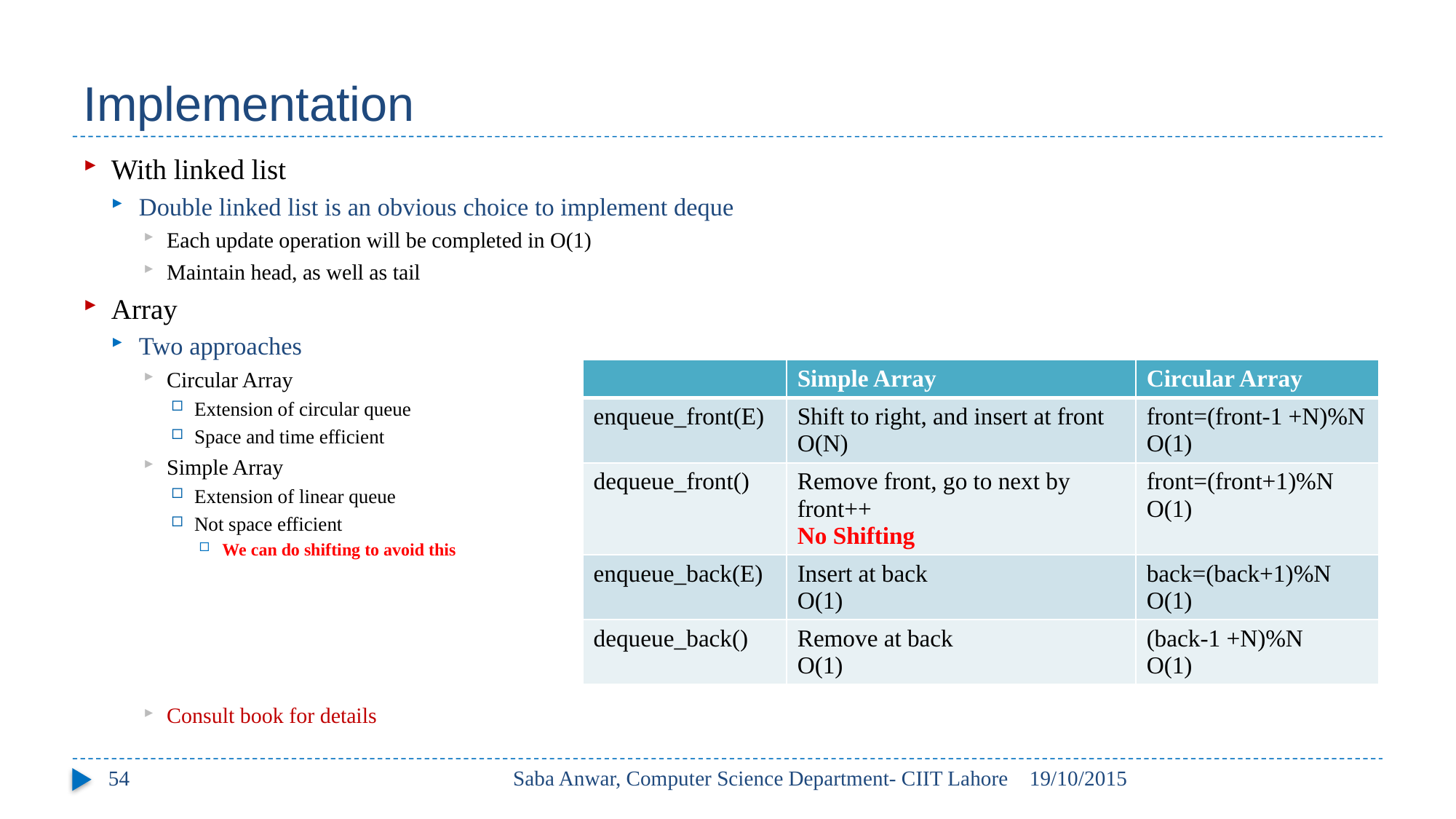

# Implementation
With linked list
Double linked list is an obvious choice to implement deque
Each update operation will be completed in O(1)
Maintain head, as well as tail
Array
Two approaches
Circular Array
Extension of circular queue
Space and time efficient
Simple Array
Extension of linear queue
Not space efficient
We can do shifting to avoid this

Consult book for details

|  | Simple Array | Circular Array |
| --- | --- | --- |
| enqueue\_front(E) | Shift to right, and insert at front O(N) | front=(front-1 +N)%N O(1) |
| dequeue\_front() | Remove front, go to next by front++ No Shifting | front=(front+1)%N O(1) |
| enqueue\_back(E) | Insert at back O(1) | back=(back+1)%N O(1) |
| dequeue\_back() | Remove at back O(1) | (back-1 +N)%N O(1) |
54
Saba Anwar, Computer Science Department- CIIT Lahore
19/10/2015